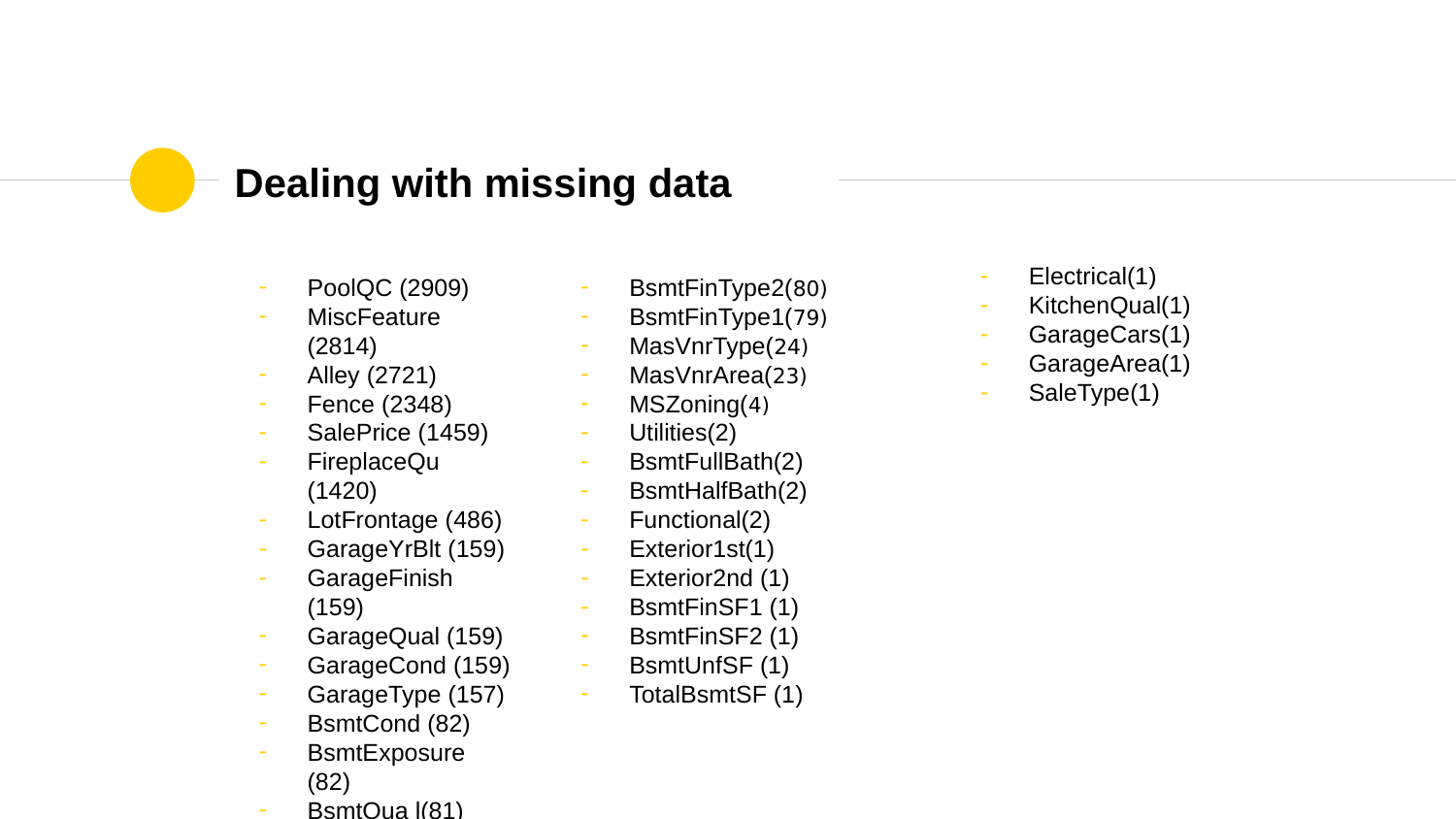

# Dealing with missing data
Electrical(1)
KitchenQual(1)
GarageCars(1)
GarageArea(1)
SaleType(1)

PoolQC (2909)
MiscFeature (2814)
Alley (2721)
Fence (2348)
SalePrice (1459)
FireplaceQu (1420)
LotFrontage (486)
GarageYrBlt (159)
GarageFinish (159)
GarageQual (159)
GarageCond (159)
GarageType (157)
BsmtCond (82)
BsmtExposure (82)
BsmtQua l(81)

BsmtFinType2(80)
BsmtFinType1(79)
MasVnrType(24)
MasVnrArea(23)
MSZoning(4)
Utilities(2)
BsmtFullBath(2)
BsmtHalfBath(2)
Functional(2)
Exterior1st(1)
Exterior2nd (1)
BsmtFinSF1 (1)
BsmtFinSF2 (1)
BsmtUnfSF (1)
TotalBsmtSF (1)